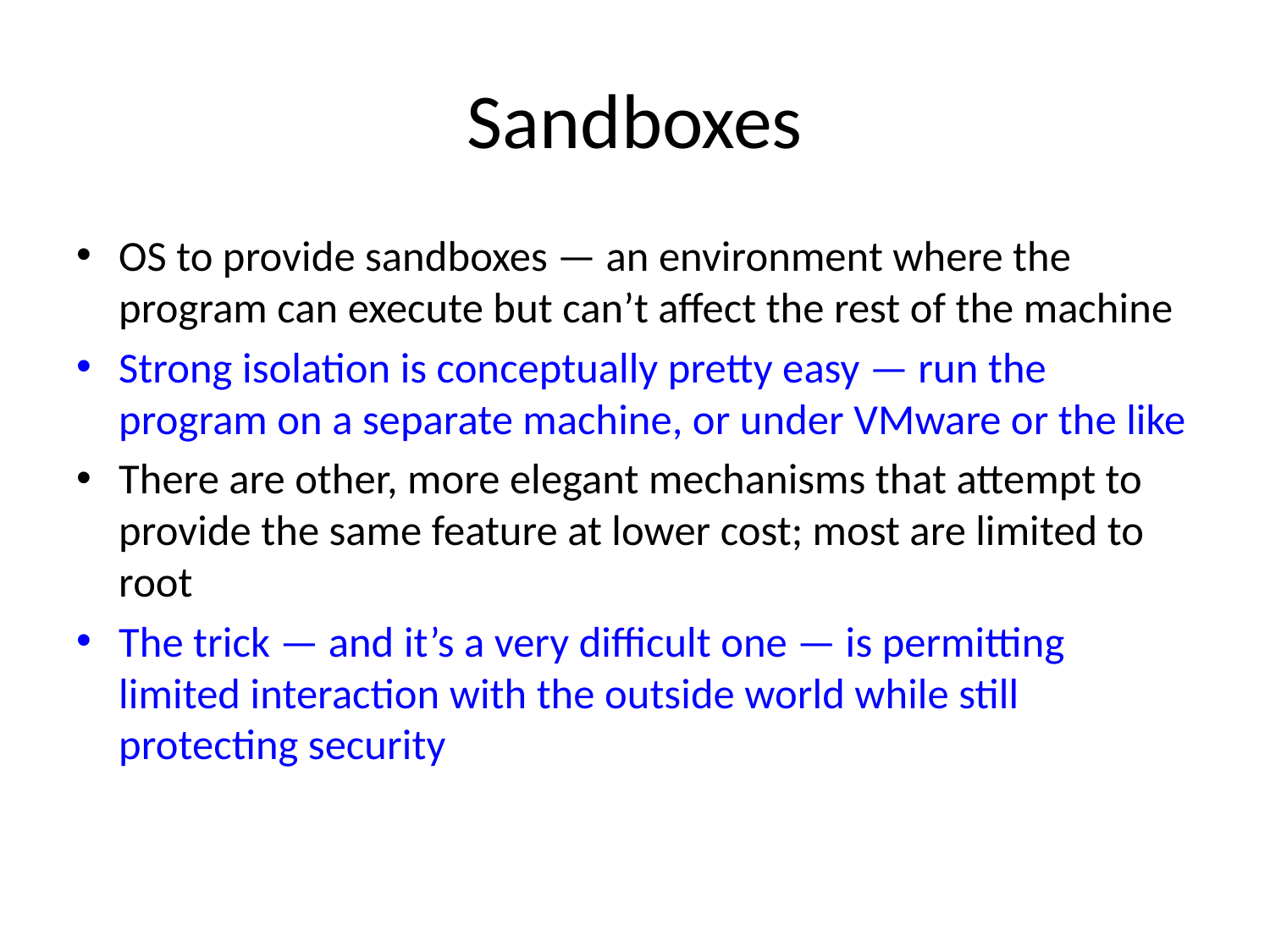

# Sandboxes
OS to provide sandboxes — an environment where the program can execute but can’t affect the rest of the machine
Strong isolation is conceptually pretty easy — run the program on a separate machine, or under VMware or the like
There are other, more elegant mechanisms that attempt to provide the same feature at lower cost; most are limited to root
The trick — and it’s a very difficult one — is permitting limited interaction with the outside world while still protecting security